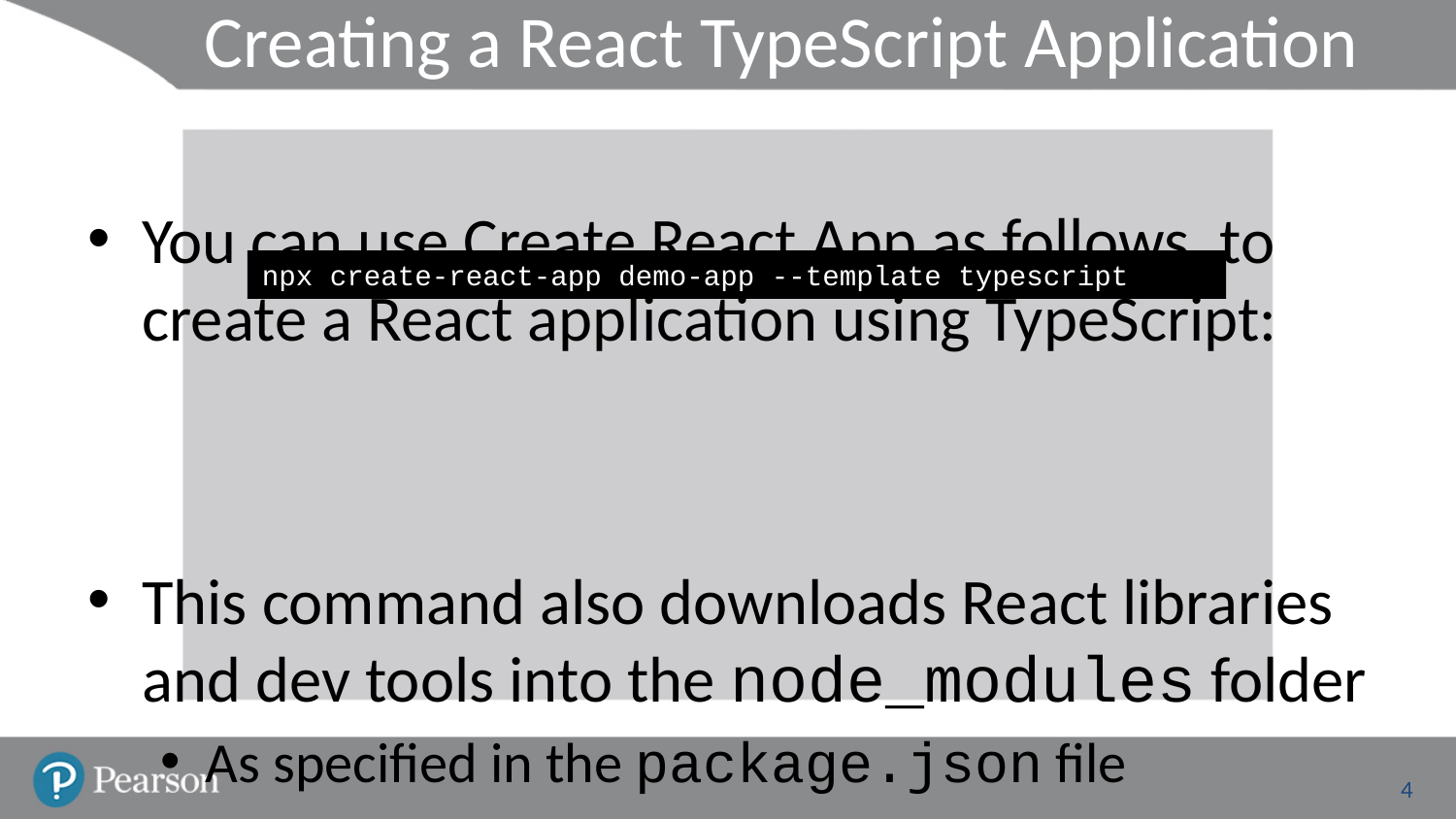

# Creating a React TypeScript Application
You can use Create React App as follows, to create a React application using TypeScript:

This command also downloads React libraries and dev tools into the node_modules folder
As specified in the package.json file

npx create-react-app demo-app --template typescript
4